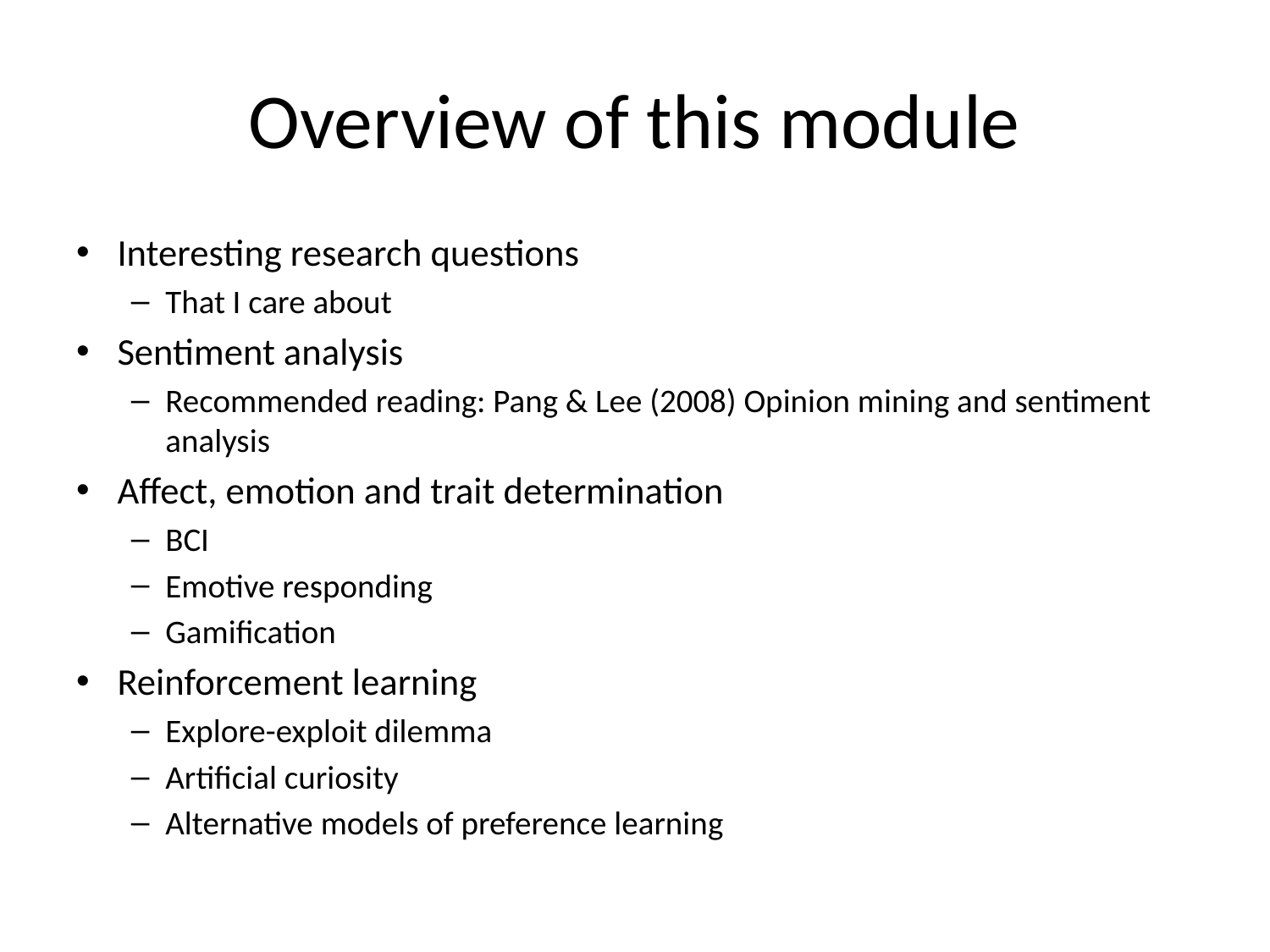

# Overview of this module
Interesting research questions
That I care about
Sentiment analysis
Recommended reading: Pang & Lee (2008) Opinion mining and sentiment analysis
Affect, emotion and trait determination
BCI
Emotive responding
Gamification
Reinforcement learning
Explore-exploit dilemma
Artificial curiosity
Alternative models of preference learning